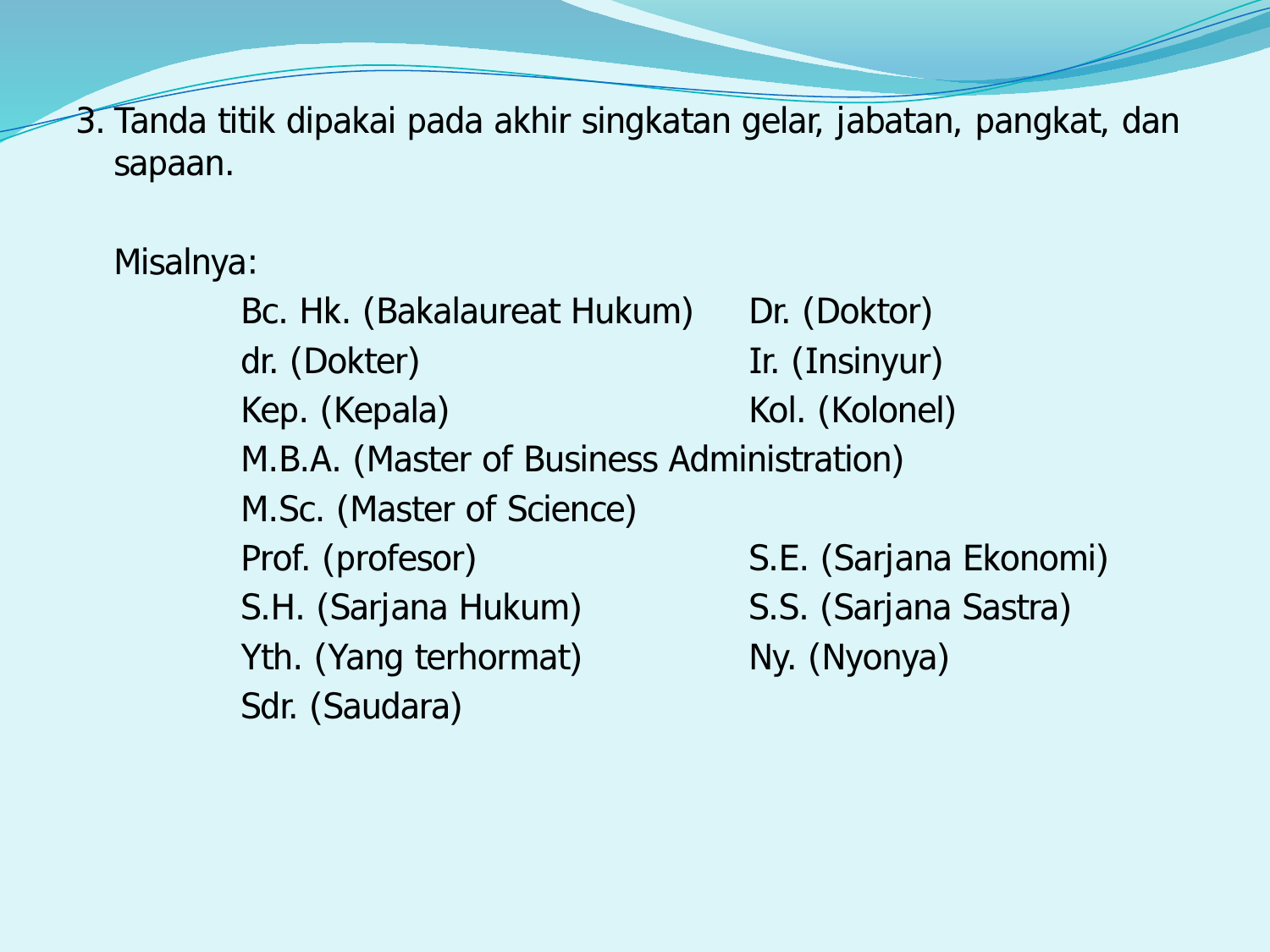

#

3.	Tanda titik dipakai pada akhir singkatan gelar, jabatan, pangkat, dan sapaan.

	Misalnya:
		Bc. Hk. (Bakalaureat Hukum) 	Dr. (Doktor)
		dr. (Dokter) 			Ir. (Insinyur)
		Kep. (Kepala) 			Kol. (Kolonel)
		M.B.A. (Master of Business Administration)
		M.Sc. (Master of Science)
		Prof. (profesor) 			S.E. (Sarjana Ekonomi)
		S.H. (Sarjana Hukum) 		S.S. (Sarjana Sastra)
		Yth. (Yang terhormat) 		Ny. (Nyonya)
		Sdr. (Saudara)